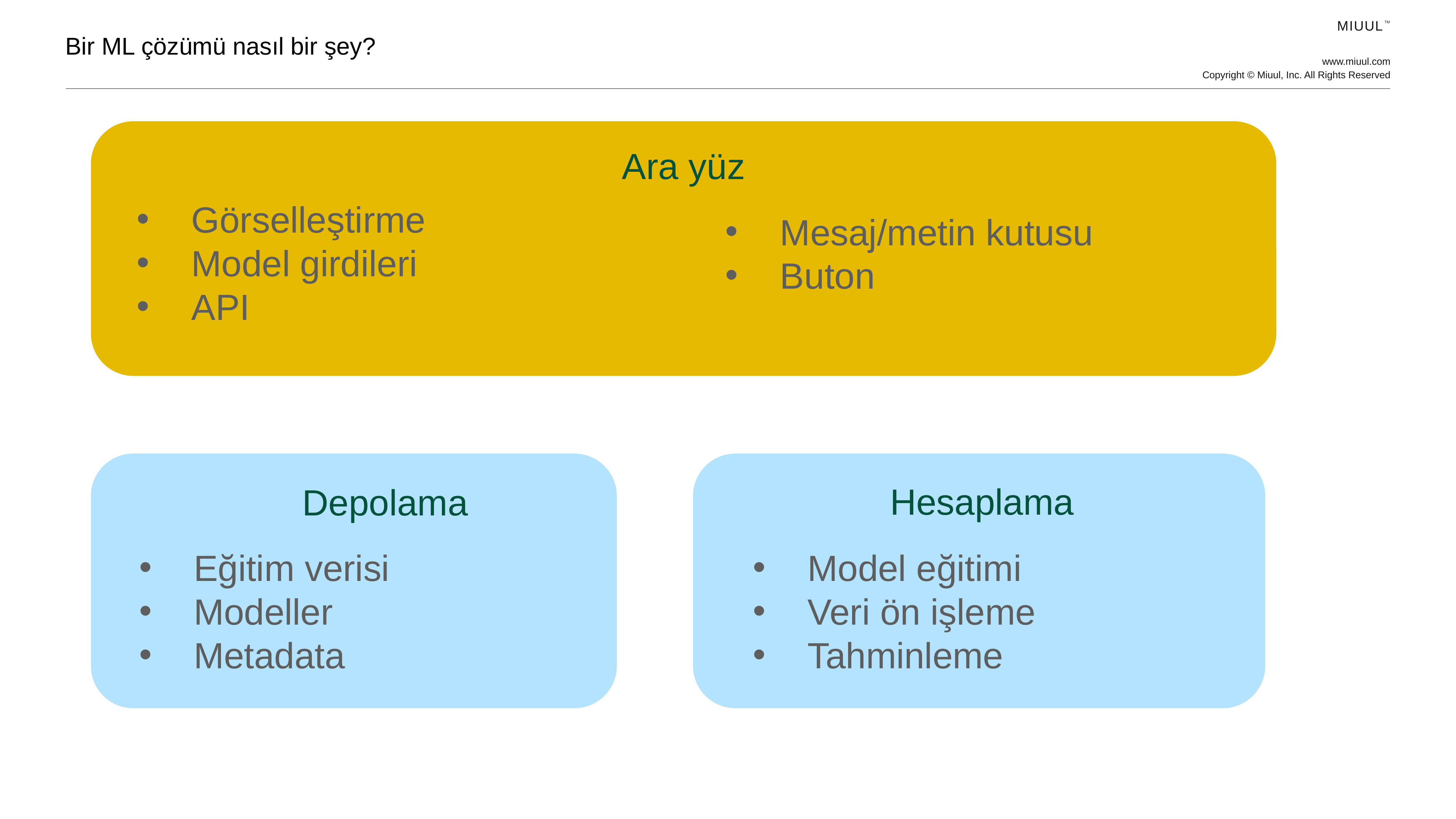

Bir ML çözümü nasıl bir şey?

Ara yüz
Görselleştirme
Model girdileri
API
Mesaj/metin kutusu
Buton

Depolama

Hesaplama
Eğitim verisi
Modeller
Metadata
Model eğitimi
Veri ön işleme
Tahminleme